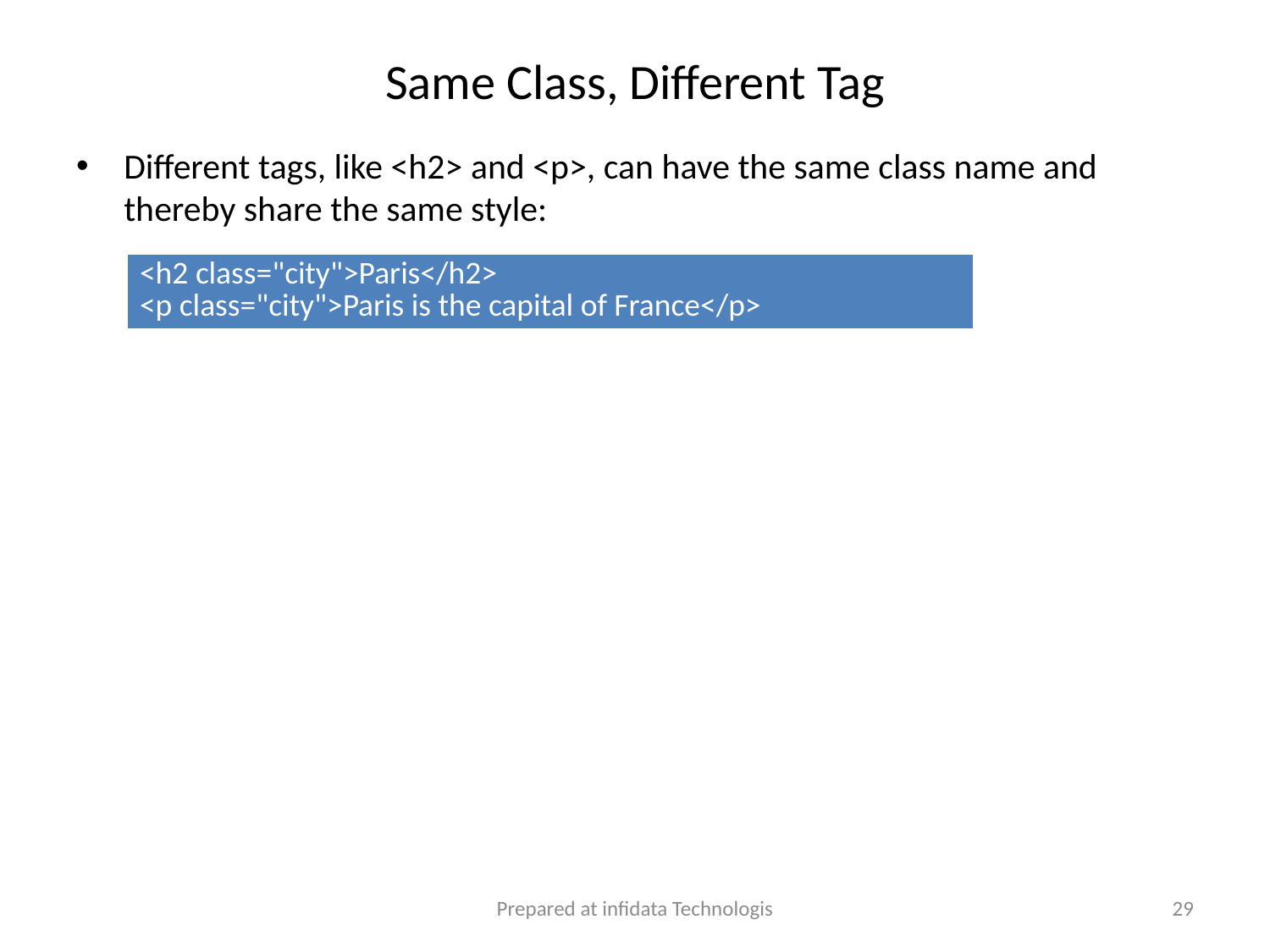

# Same Class, Different Tag
Different tags, like <h2> and <p>, can have the same class name and thereby share the same style:
| <h2 class="city">Paris</h2> <p class="city">Paris is the capital of France</p> |
| --- |
Prepared at infidata Technologis
29